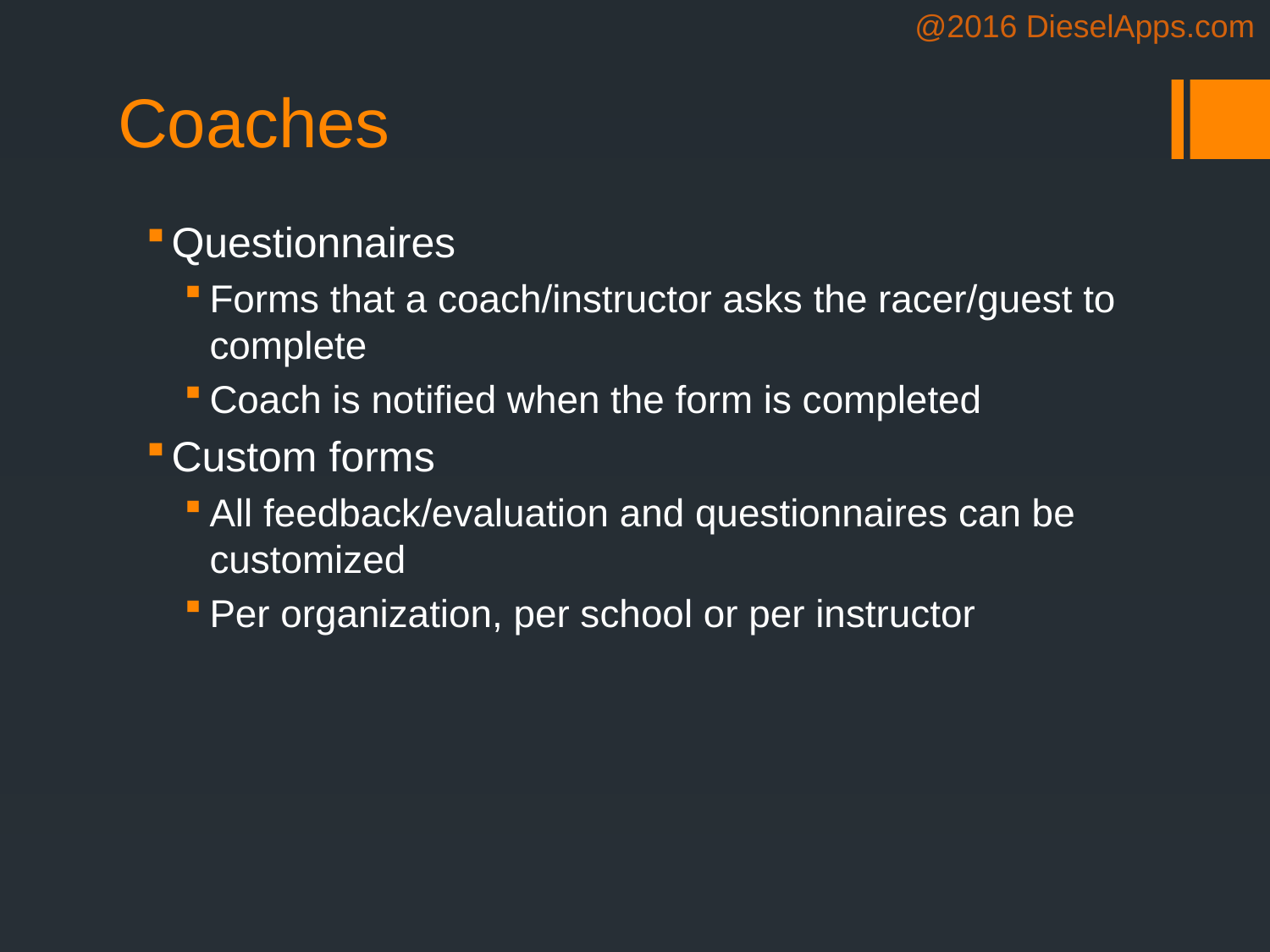

Coaches
Questionnaires
Forms that a coach/instructor asks the racer/guest to complete
Coach is notified when the form is completed
Custom forms
All feedback/evaluation and questionnaires can be customized
Per organization, per school or per instructor